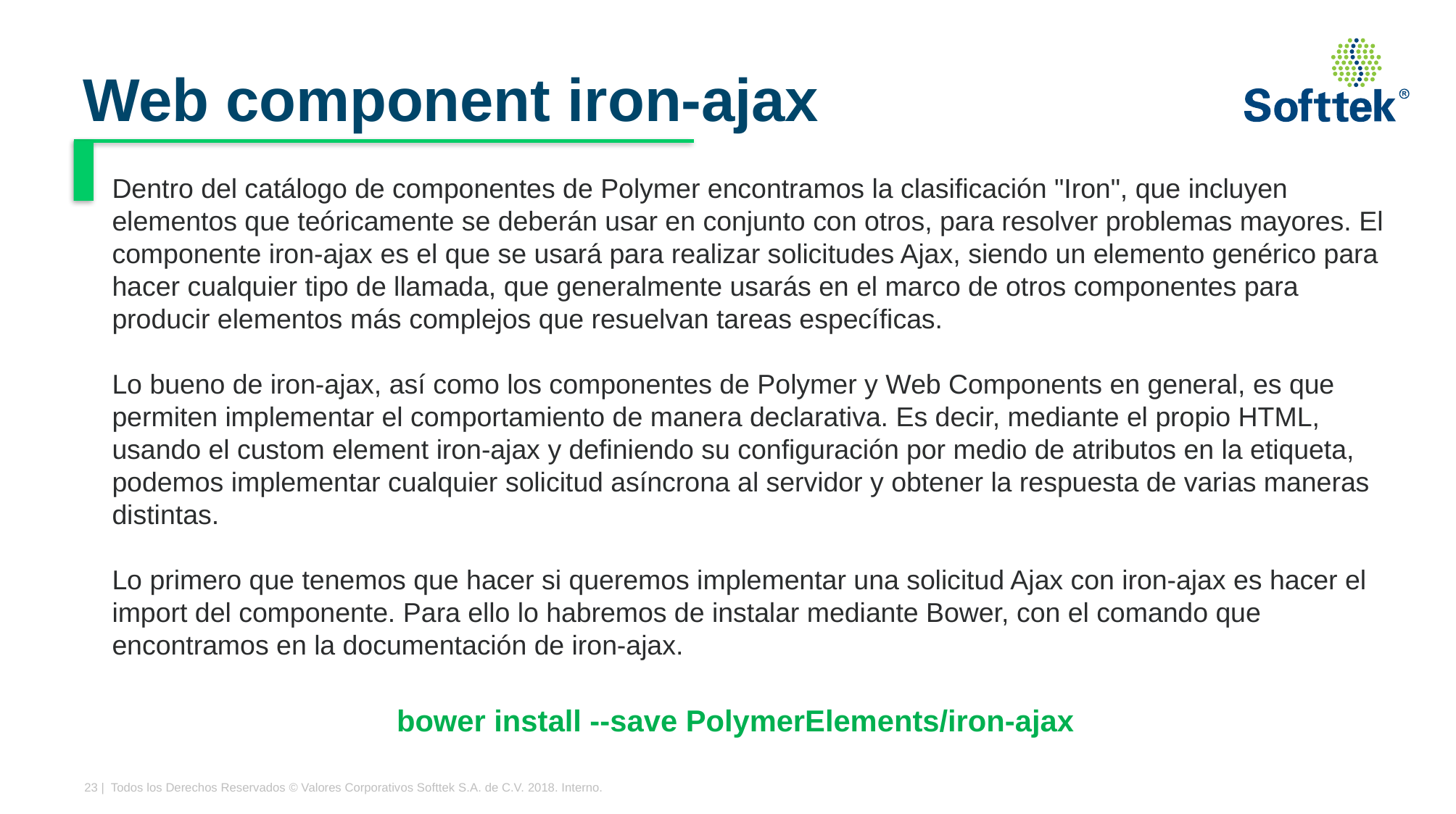

# Web component iron-ajax

Dentro del catálogo de componentes de Polymer encontramos la clasificación "Iron", que incluyen elementos que teóricamente se deberán usar en conjunto con otros, para resolver problemas mayores. El componente iron-ajax es el que se usará para realizar solicitudes Ajax, siendo un elemento genérico para hacer cualquier tipo de llamada, que generalmente usarás en el marco de otros componentes para producir elementos más complejos que resuelvan tareas específicas.

Lo bueno de iron-ajax, así como los componentes de Polymer y Web Components en general, es que permiten implementar el comportamiento de manera declarativa. Es decir, mediante el propio HTML, usando el custom element iron-ajax y definiendo su configuración por medio de atributos en la etiqueta, podemos implementar cualquier solicitud asíncrona al servidor y obtener la respuesta de varias maneras distintas.

Lo primero que tenemos que hacer si queremos implementar una solicitud Ajax con iron-ajax es hacer el import del componente. Para ello lo habremos de instalar mediante Bower, con el comando que encontramos en la documentación de iron-ajax.

bower install --save PolymerElements/iron-ajax